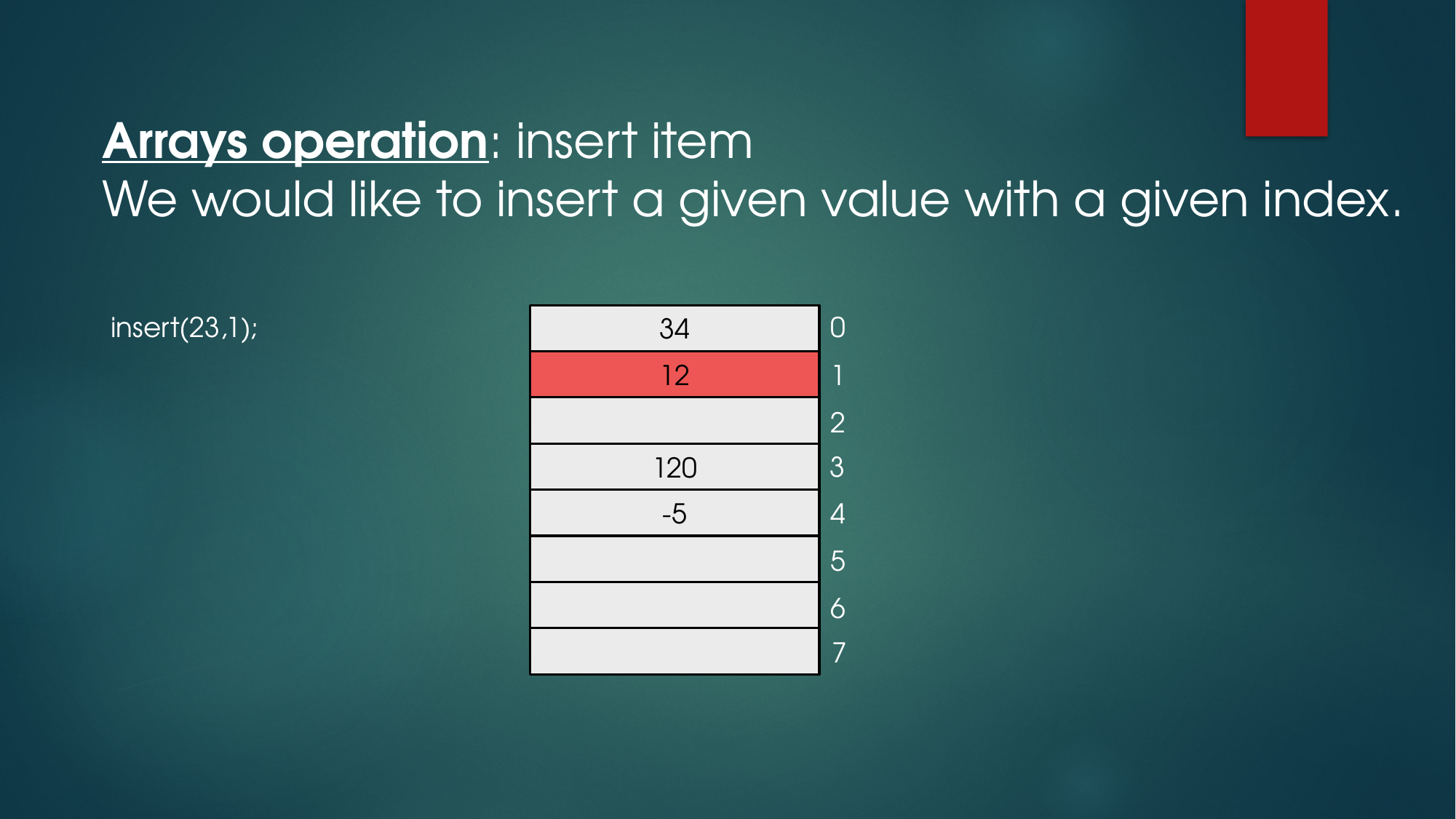

Arrays operation: insert item
We would like to insert a given value with a given index.
insert(23,1);
34
0
12
1

2
120
3
-5
4

5

6

7